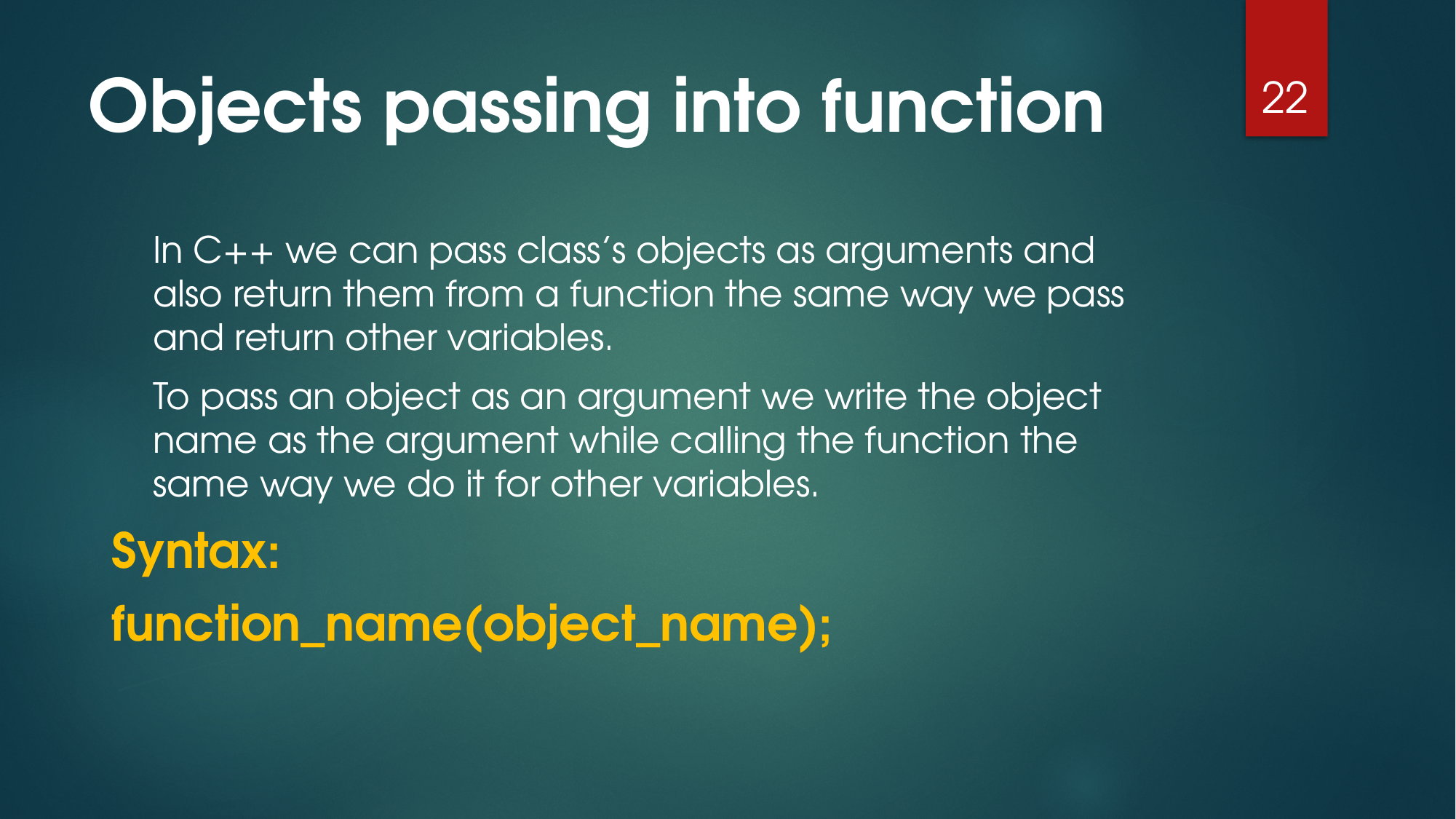

22
# Objects passing into function
	In C++ we can pass class’s objects as arguments and also return them from a function the same way we pass and return other variables.
	To pass an object as an argument we write the object name as the argument while calling the function the same way we do it for other variables.
Syntax:
function_name(object_name);